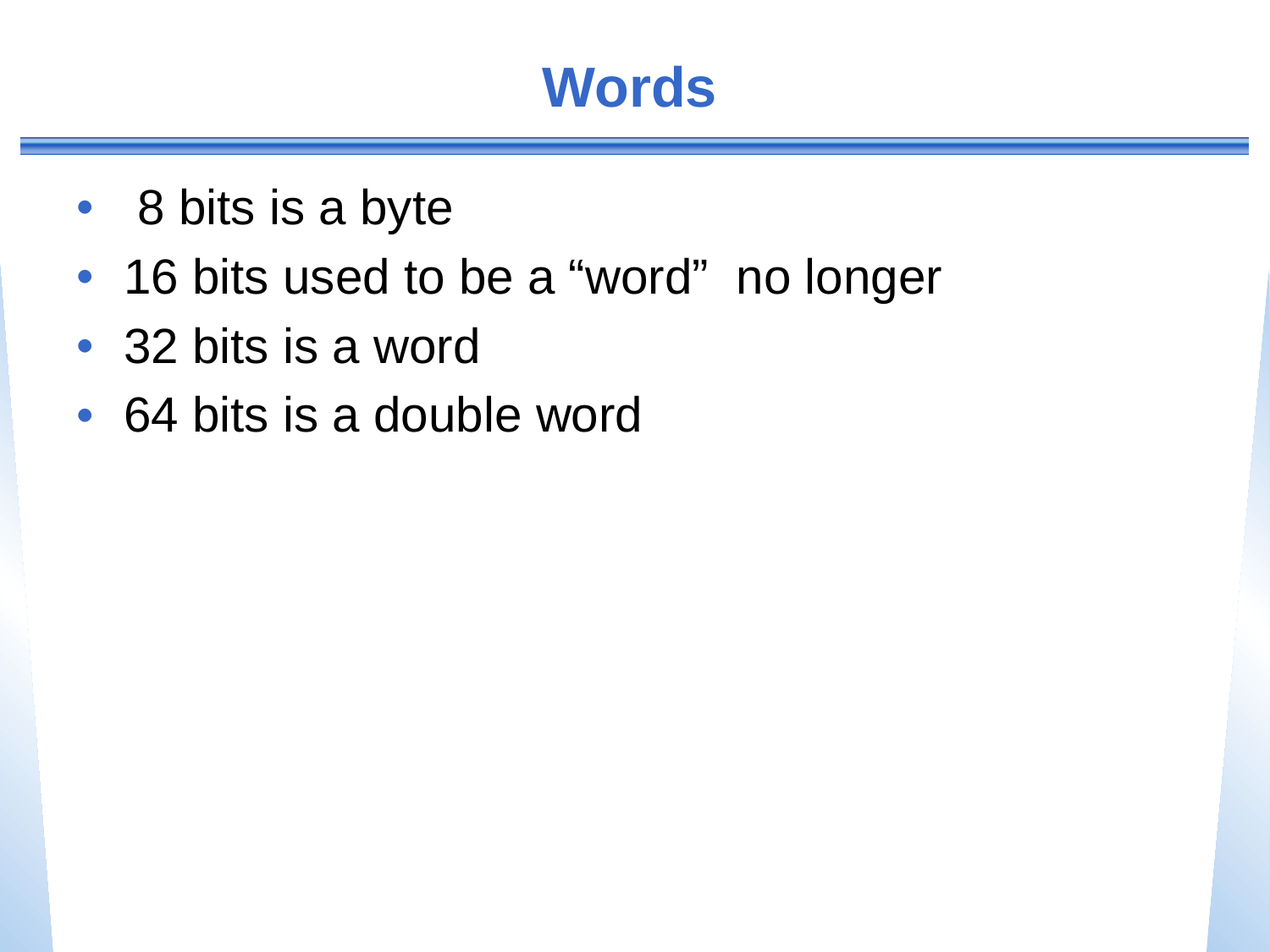

# Words
 8 bits is a byte
16 bits used to be a “word”  no longer
32 bits is a word
64 bits is a double word